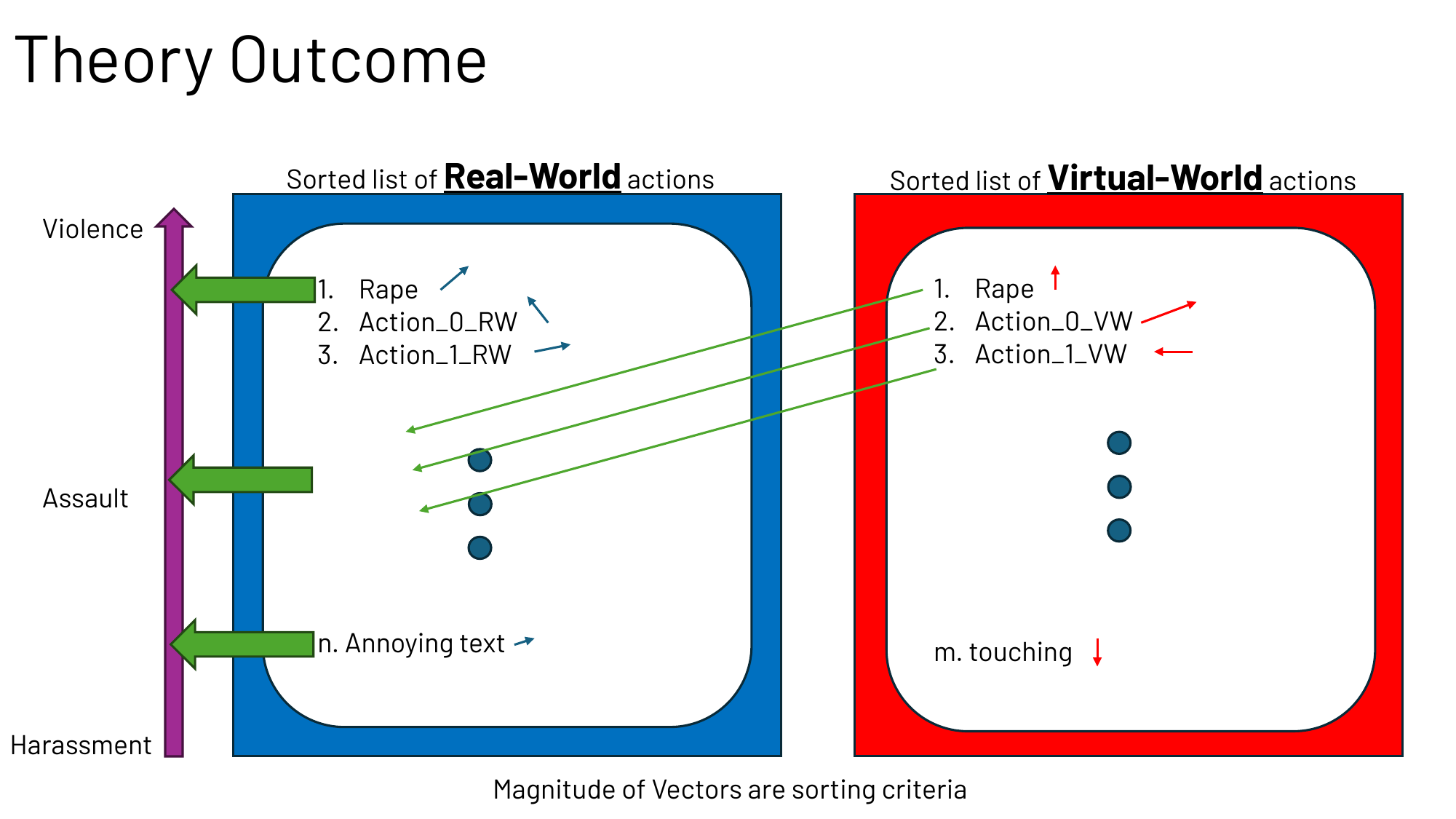

# Theory Outcome
Sorted list of Real-World actions
Sorted list of Virtual-World actions

Violence

Rape
Action_0_RW
Action_1_RW

Rape
Action_0_VW
Action_1_VW

Rape
Action_0_RW
Action_1_RW

Assault
n. Annoying text

m. touching
Harassment
Magnitude of Vectors are sorting criteria